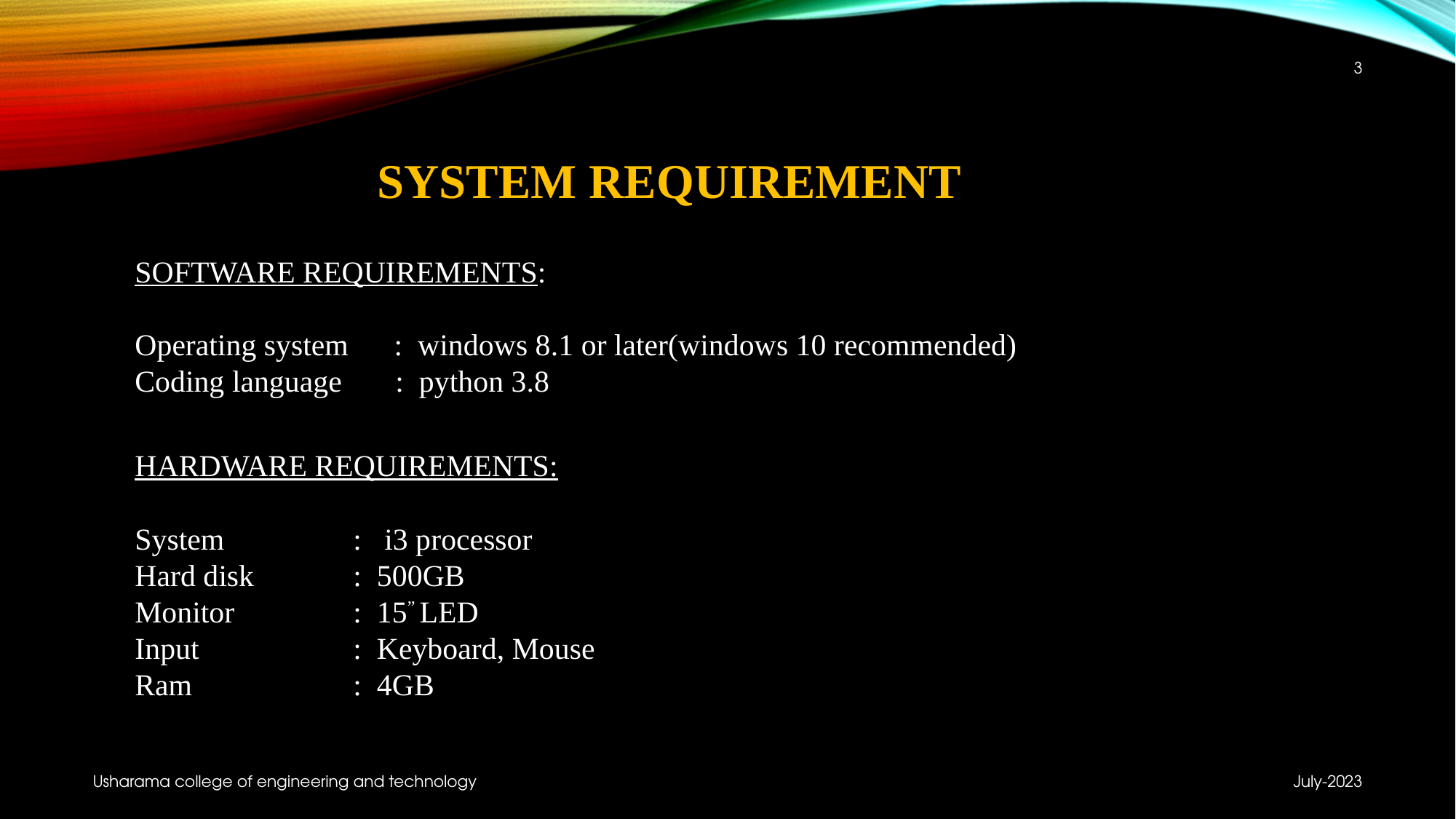

3
SYSTEM REQUIREMENT
SOFTWARE REQUIREMENTS:

Operating system      :  windows 8.1 or later(windows 10 recommended)
Coding language       :  python 3.8
HARDWARE REQUIREMENTS:

System		:   i3 processor
Hard disk	:  500GB
Monitor		:  15” LED
Input		:  Keyboard, Mouse
Ram		:  4GB

Usharama college of engineering and technology
July-2023